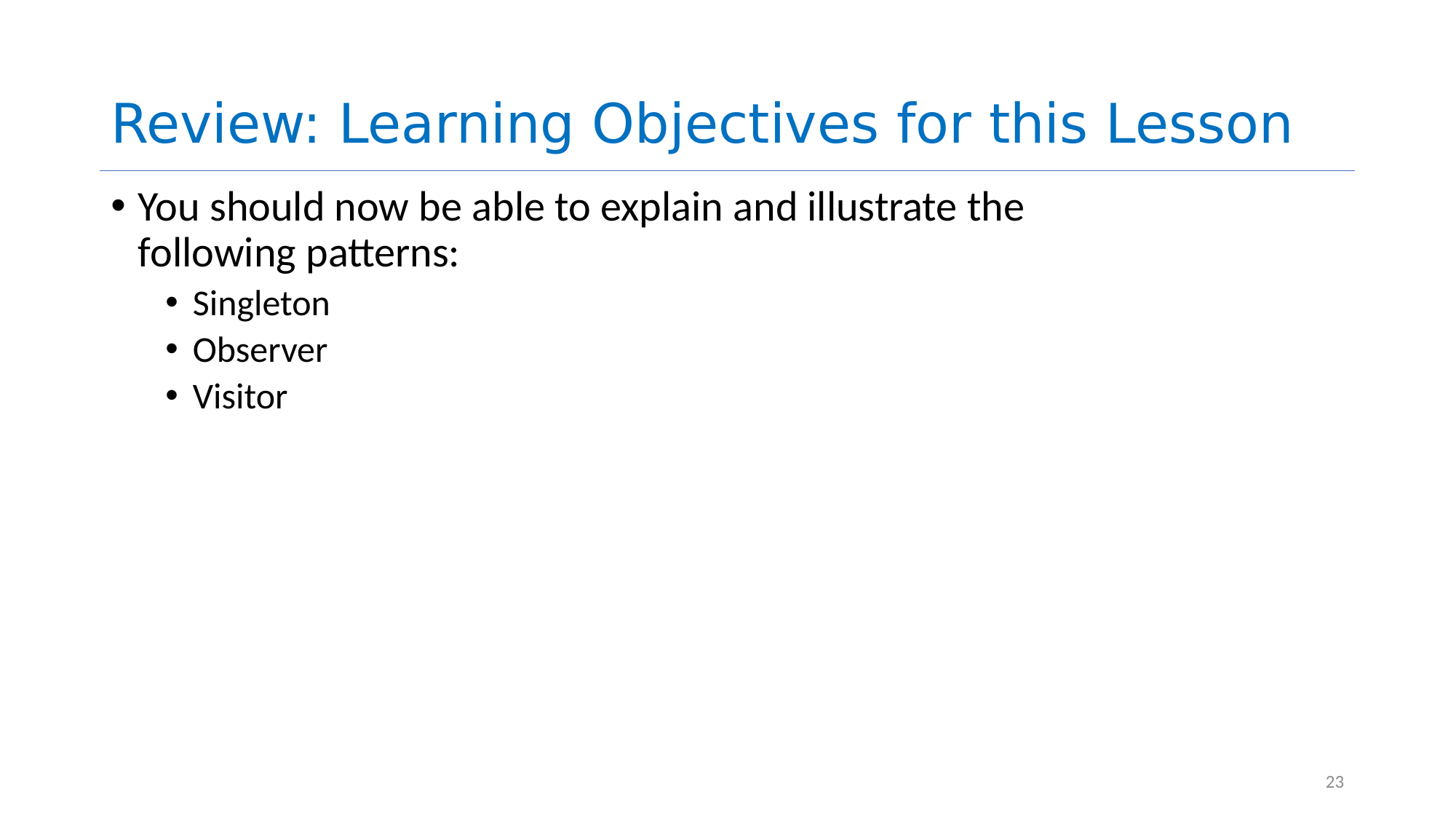

# Review: Learning Objectives for this Lesson
You should now be able to explain and illustrate the following patterns:
Singleton
Observer
Visitor

23